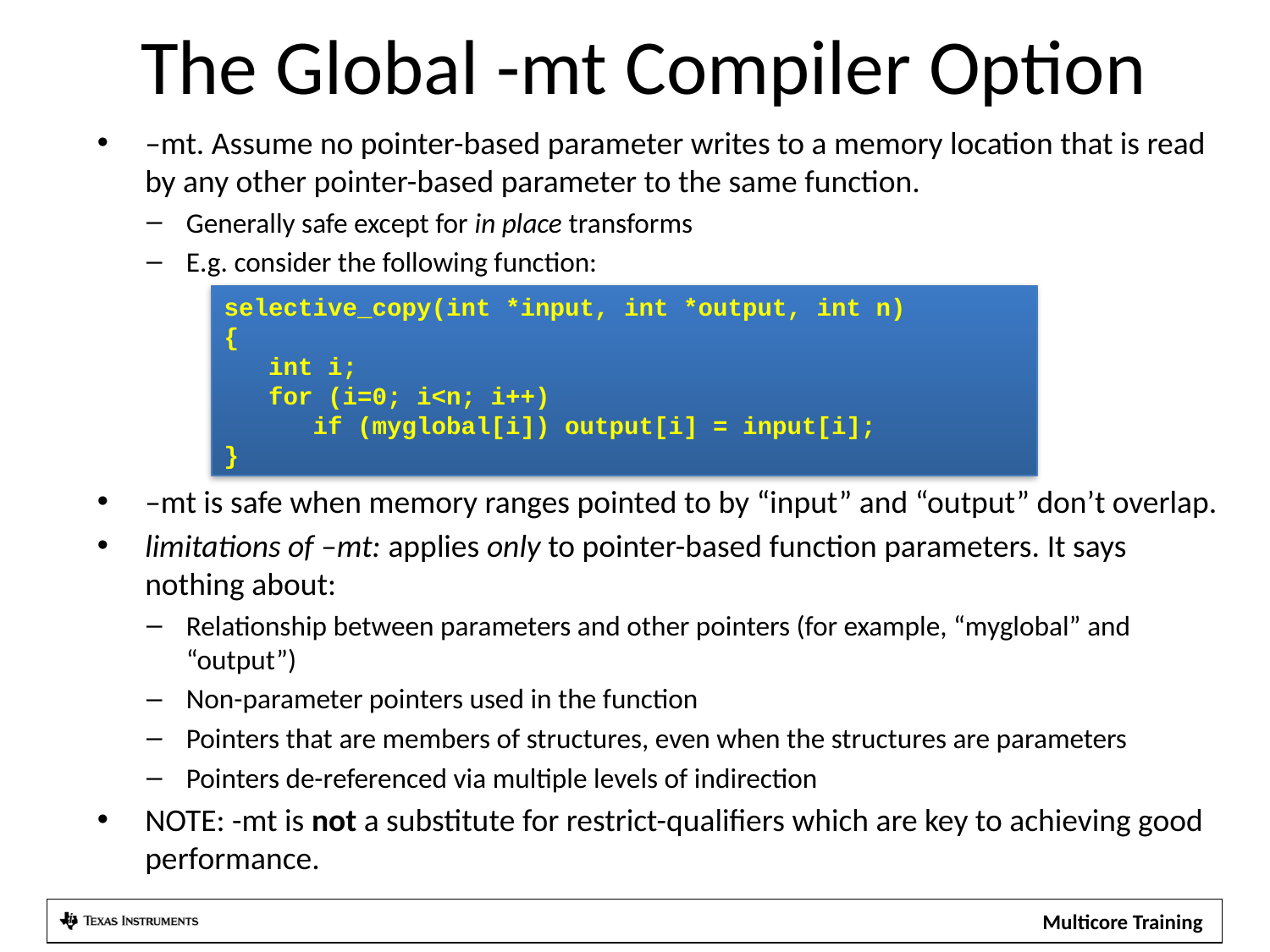

# The Global -mt Compiler Option
–mt. Assume no pointer-based parameter writes to a memory location that is read by any other pointer-based parameter to the same function.
Generally safe except for in place transforms
E.g. consider the following function:

–mt is safe when memory ranges pointed to by “input” and “output” don’t overlap.
limitations of –mt: applies only to pointer-based function parameters. It says nothing about:
Relationship between parameters and other pointers (for example, “myglobal” and “output”)
Non-parameter pointers used in the function
Pointers that are members of structures, even when the structures are parameters
Pointers de-referenced via multiple levels of indirection
NOTE: -mt is not a substitute for restrict-qualifiers which are key to achieving good performance.
selective_copy(int *input, int *output, int n)
{
   int i;
   for (i=0; i<n; i++)
      if (myglobal[i]) output[i] = input[i];
}